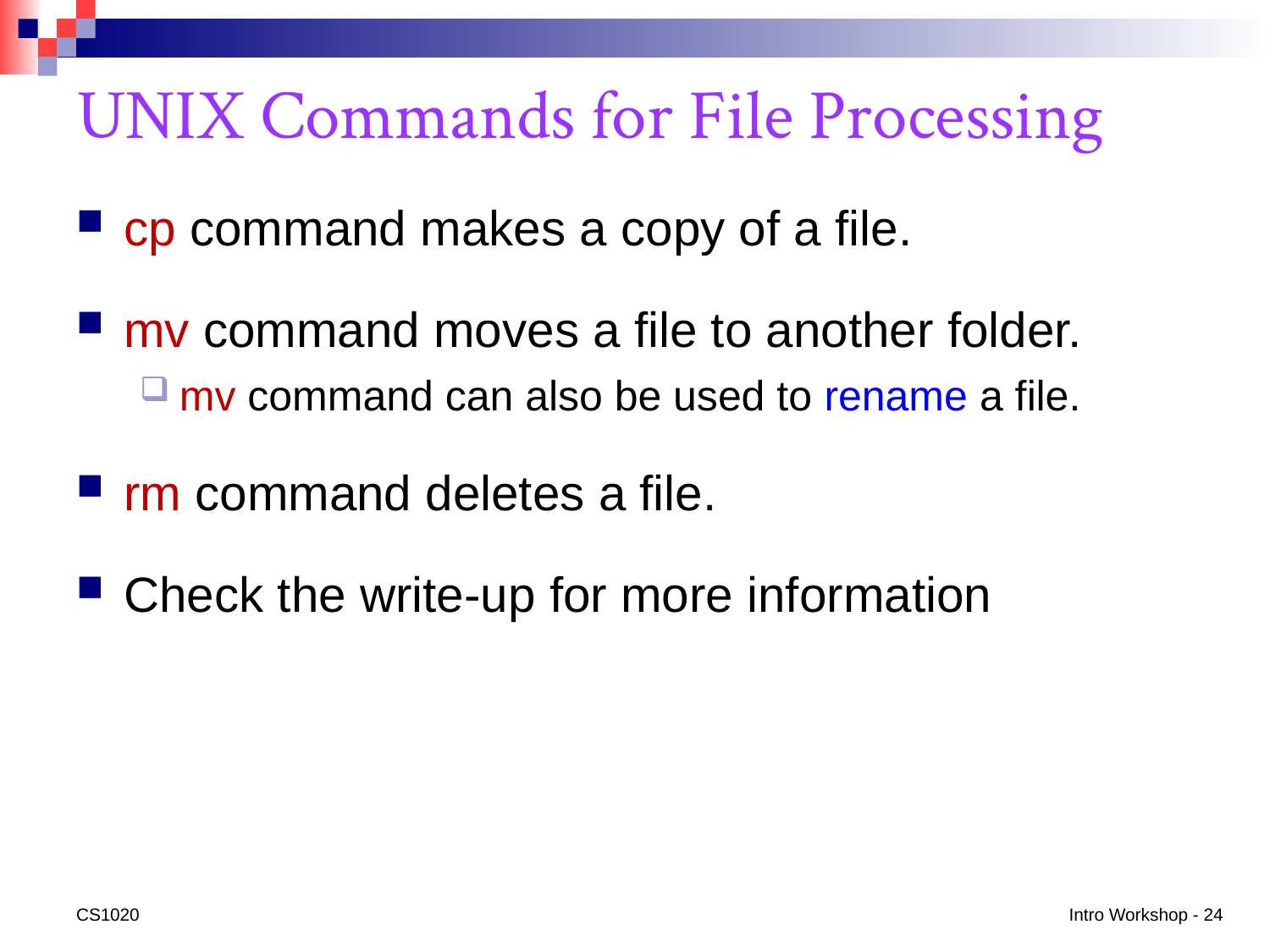

# UNIX Commands for File Processing
cp command makes a copy of a file.
mv command moves a file to another folder.
mv command can also be used to rename a file.
rm command deletes a file.
Check the write-up for more information
CS1020
Intro Workshop - 24